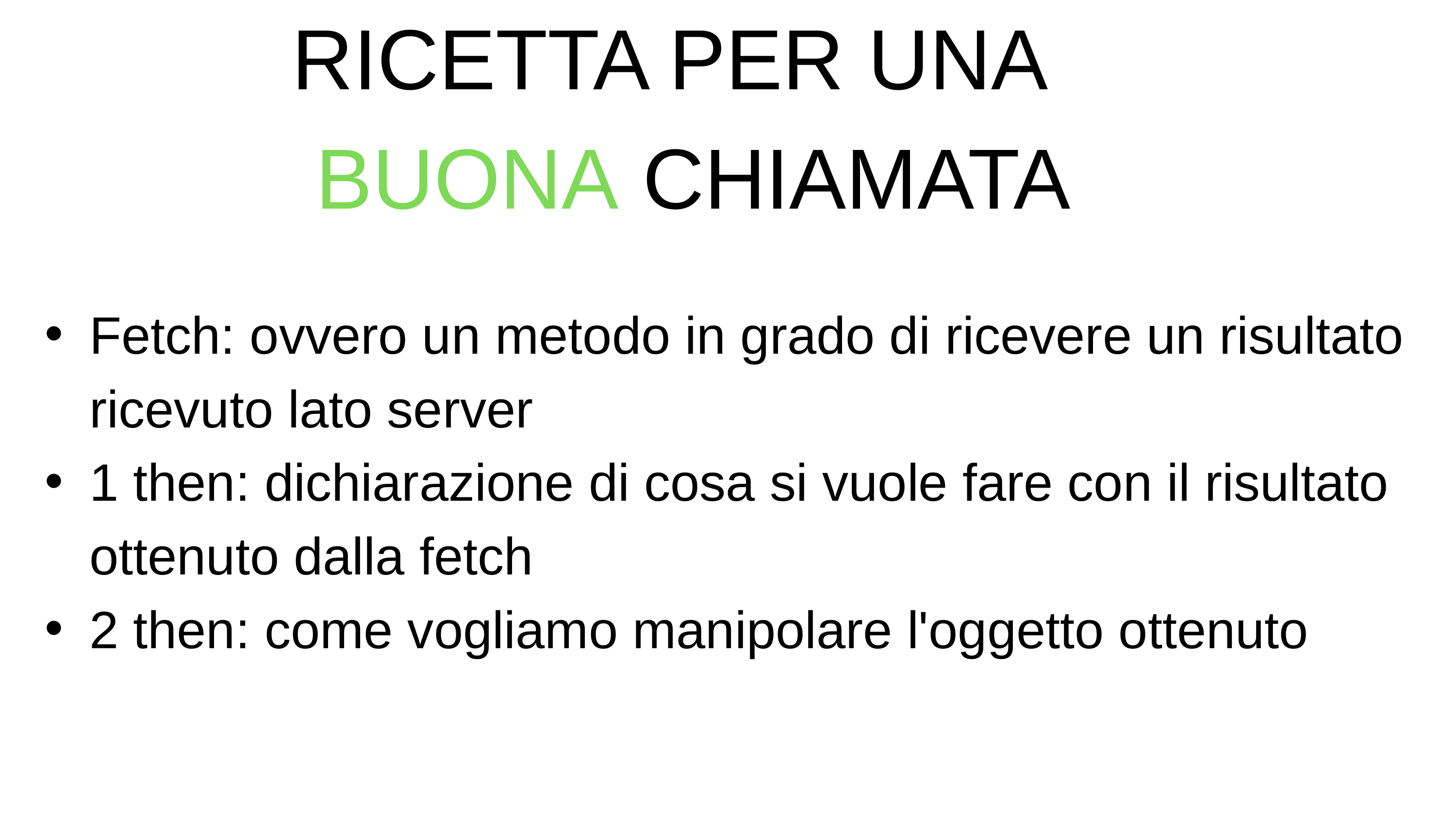

RICETTA PER UNA
 BUONA CHIAMATA
Fetch: ovvero un metodo in grado di ricevere un risultato ricevuto lato server
1 then: dichiarazione di cosa si vuole fare con il risultato ottenuto dalla fetch
2 then: come vogliamo manipolare l'oggetto ottenuto